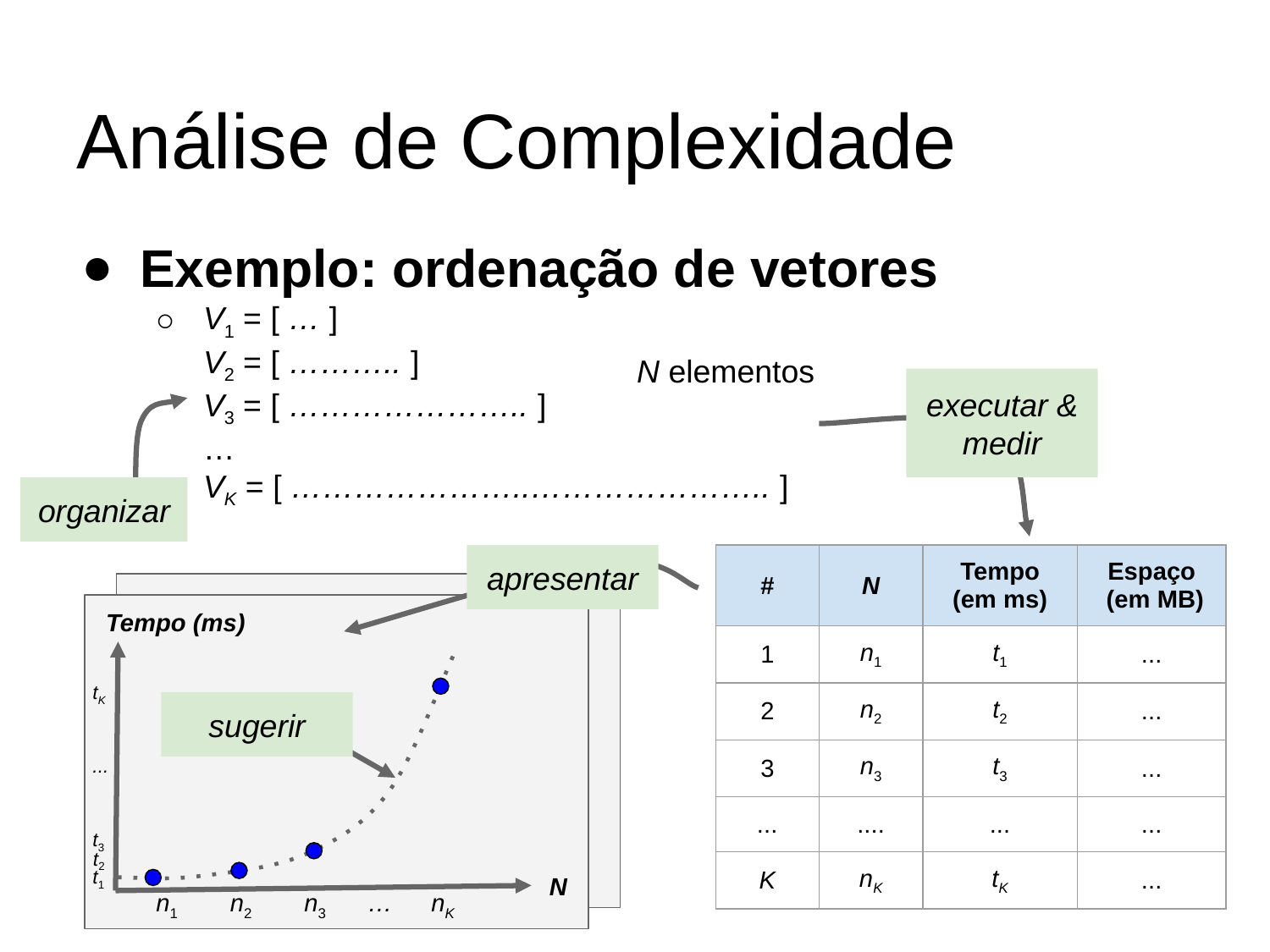

# Análise de Complexidade
Exemplo: ordenação de vetores
V1 = [ … ]
V2 = [ ……….. ]
V3 = [ ………………….. ]
…
VK = [ …………………..………………….. ]
N elementos
executar & medir

organizar
apresentar
| # | N | Tempo (em ms) | Espaço (em MB) |
| --- | --- | --- | --- |
| 1 | n1 | t1 | ... |
| 2 | n2 | t2 | ... |
| 3 | n3 | t3 | ... |
| ... | .... | ... | ... |
| K | nK | tK | ... |

Tempo (ms)

tK

sugerir

...
t3
t2

t1
N

n1
n2
n3
…
nK